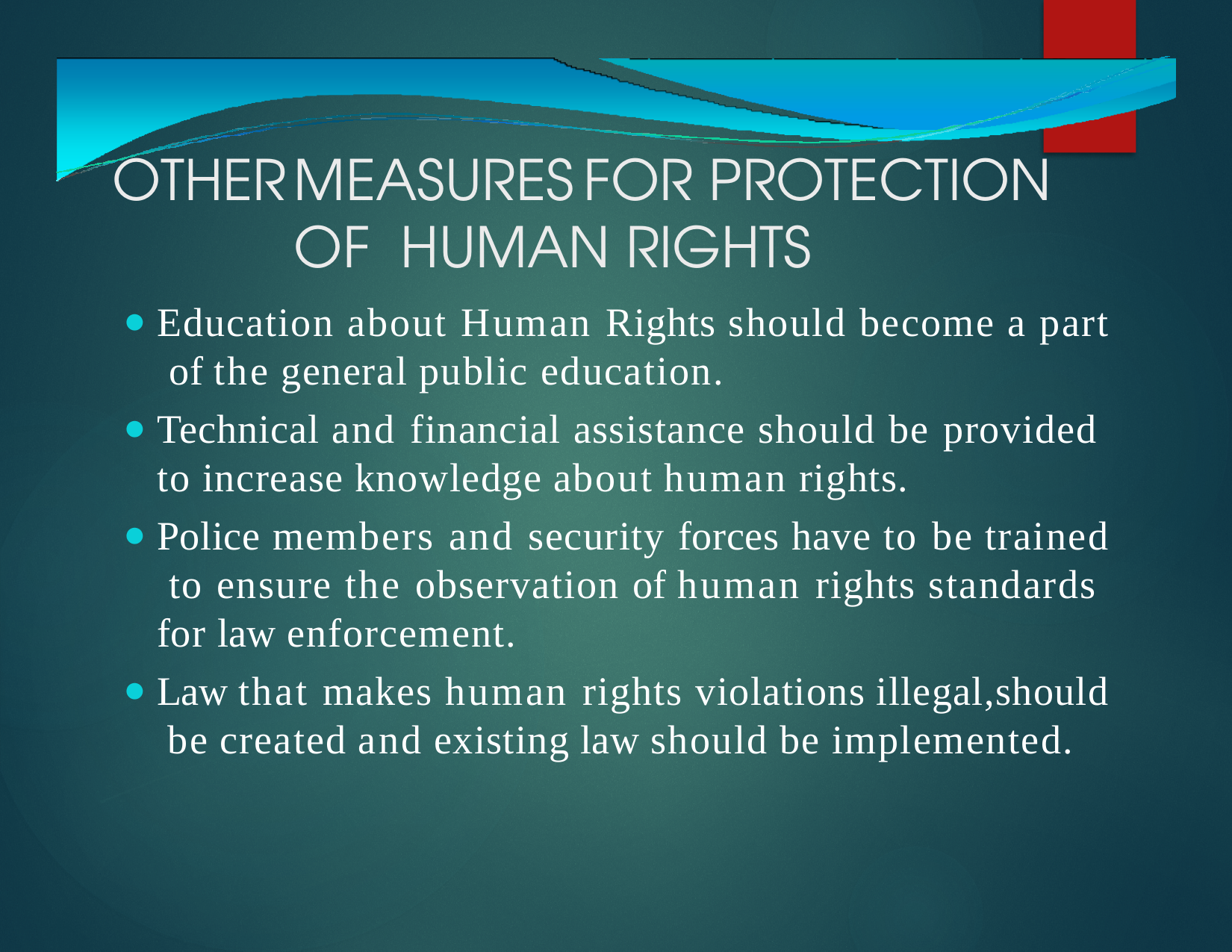

# OTHER	MEASURES	FOR PROTECTION	OF  HUMAN RIGHTS

Education about Human Rights should become a part  of the general public education.
Technical and financial assistance should be provided  to increase knowledge about human rights.
Police members and security forces have to be trained  to ensure the observation of human rights standards  for law enforcement.
Law that makes human rights violations illegal,should  be created and existing law should be implemented.